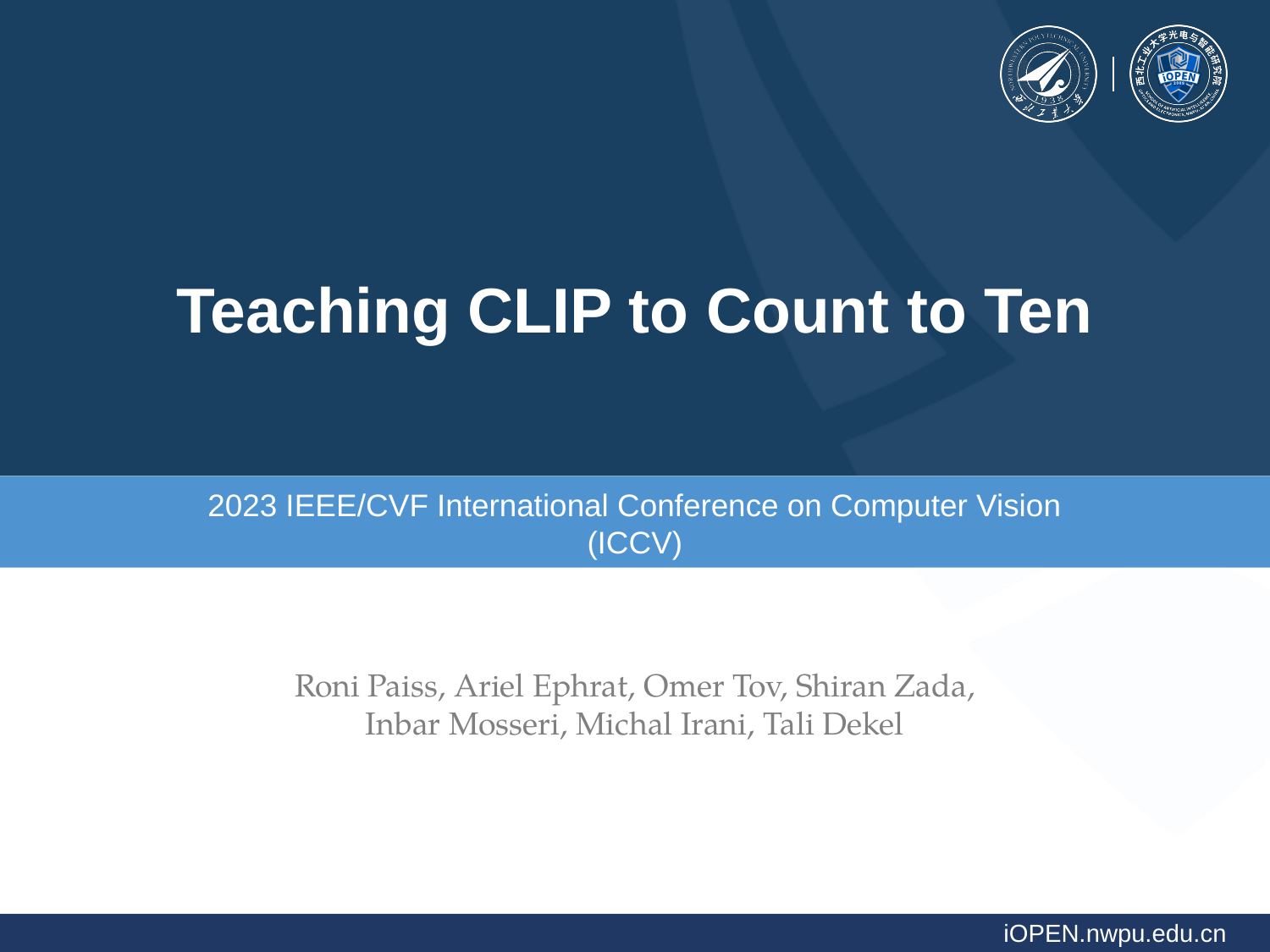

# Teaching CLIP to Count to Ten
2023 IEEE/CVF International Conference on Computer Vision (ICCV)
Roni Paiss, Ariel Ephrat, Omer Tov, Shiran Zada, Inbar Mosseri, Michal Irani, Tali Dekel